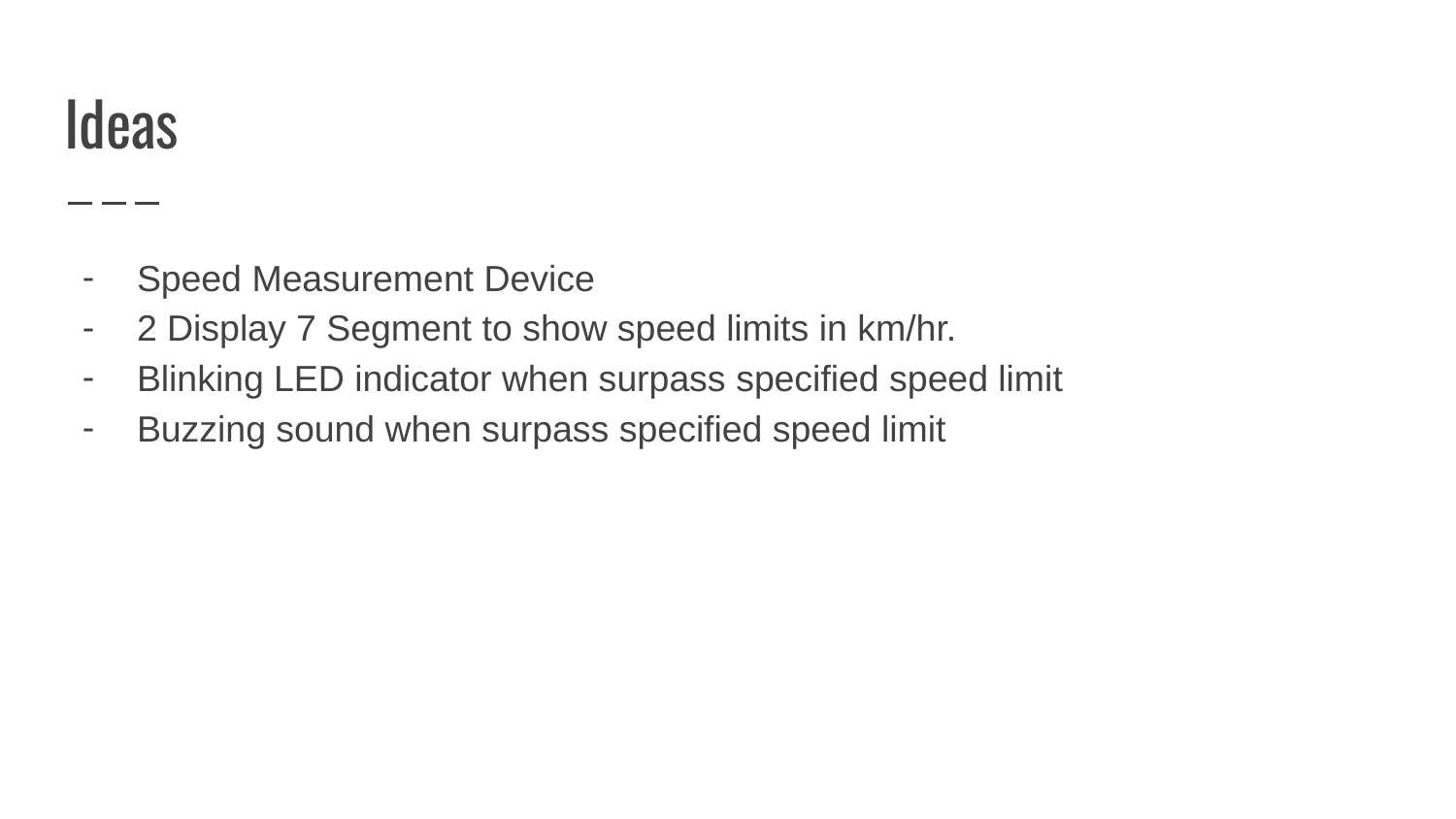

# Ideas
Speed Measurement Device
2 Display 7 Segment to show speed limits in km/hr.
Blinking LED indicator when surpass specified speed limit
Buzzing sound when surpass specified speed limit